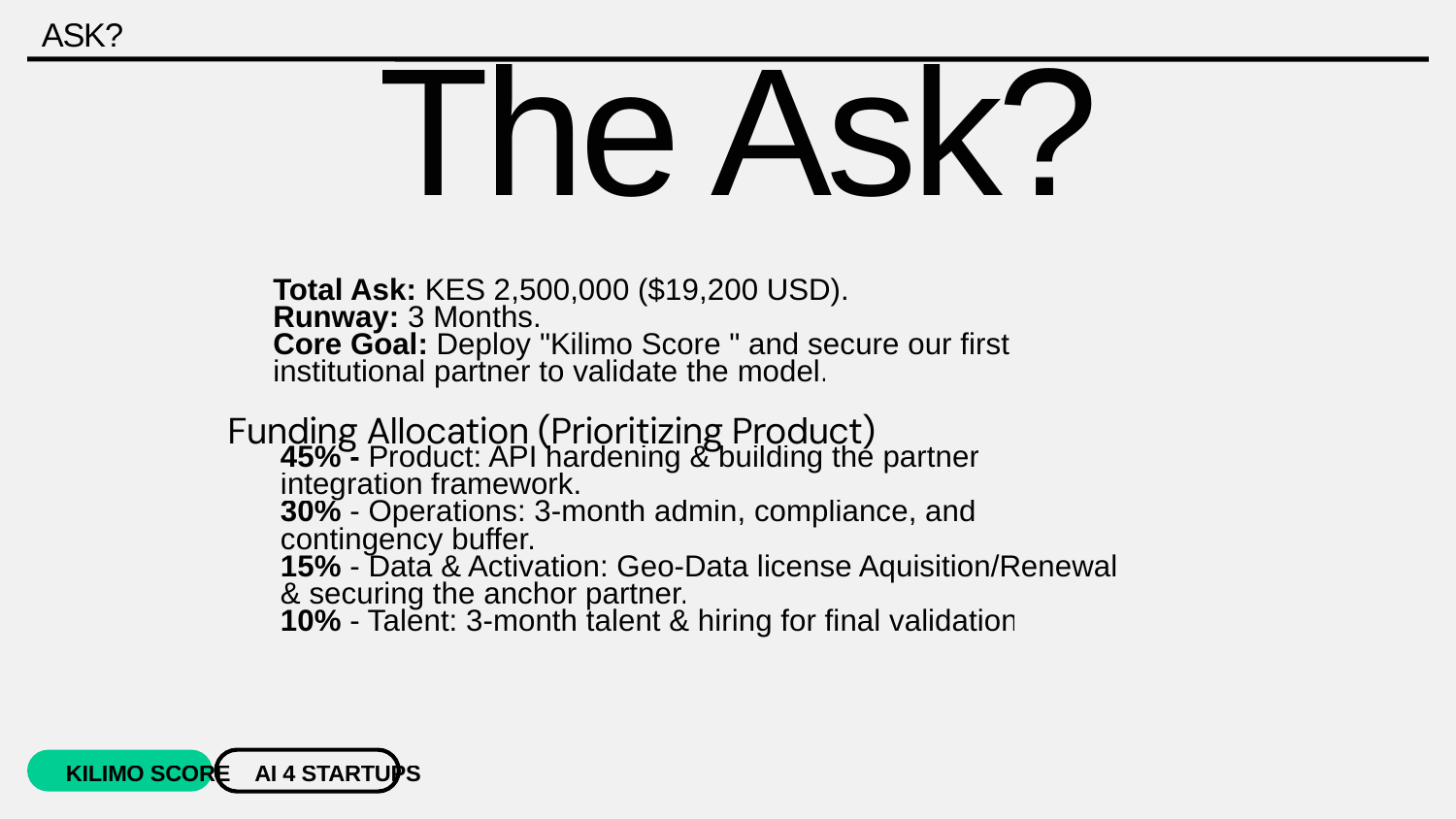

ASK?

The Ask?
Total Ask: KES 2,500,000 ($19,200 USD).
Runway: 3 Months.
Core Goal: Deploy "Kilimo Score " and secure our first institutional partner to validate the model.
Funding Allocation (Prioritizing Product)
45% - Product: API hardening & building the partner integration framework.
30% - Operations: 3-month admin, compliance, and contingency buffer.
15% - Data & Activation: Geo-Data license Aquisition/Renewal & securing the anchor partner.
10% - Talent: 3-month talent & hiring for final validation

KILIMO SCORE
AI 4 STARTUPS